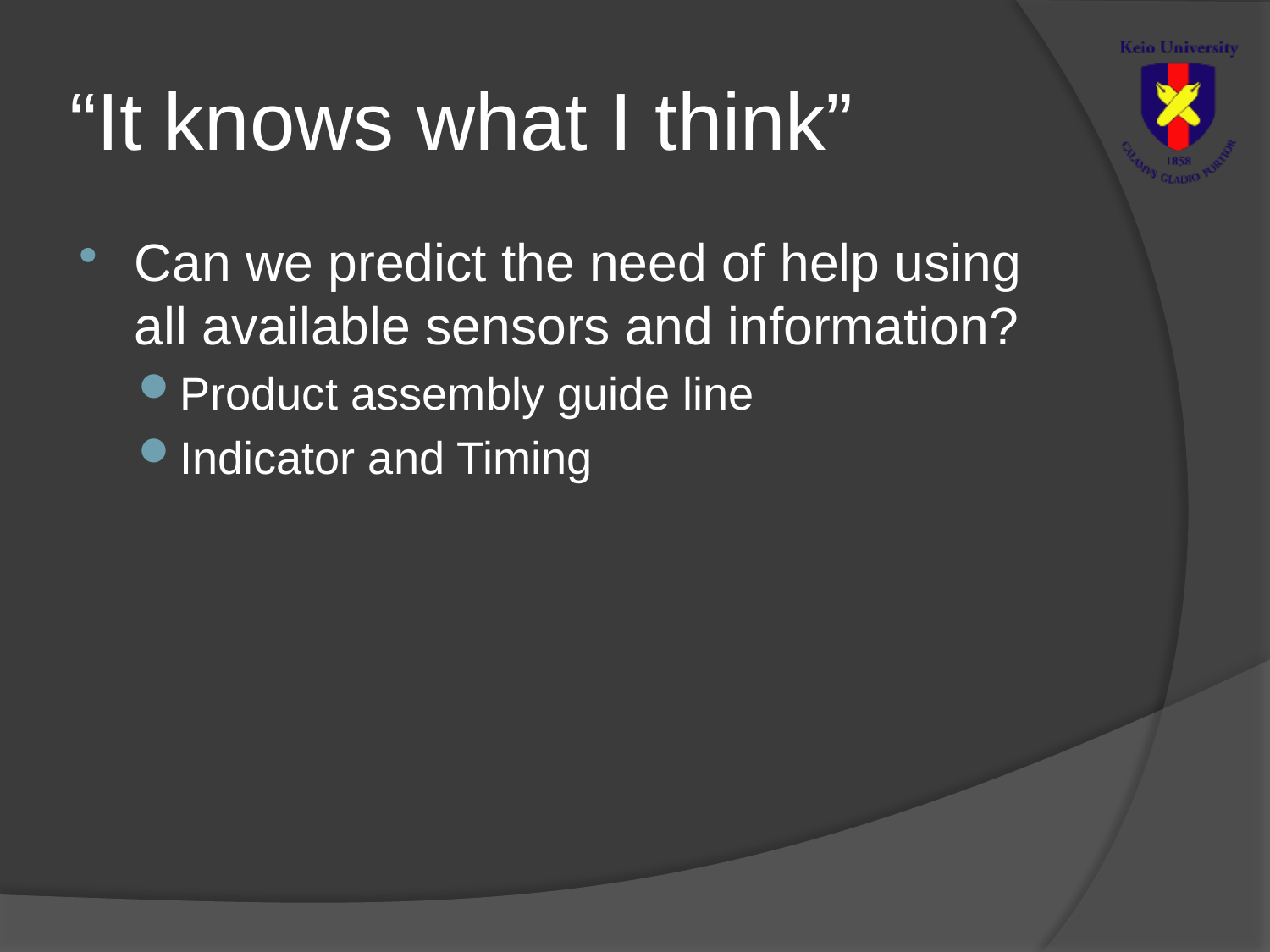

# “It knows what I think”
Can we predict the need of help using all available sensors and information?
Product assembly guide line
Indicator and Timing